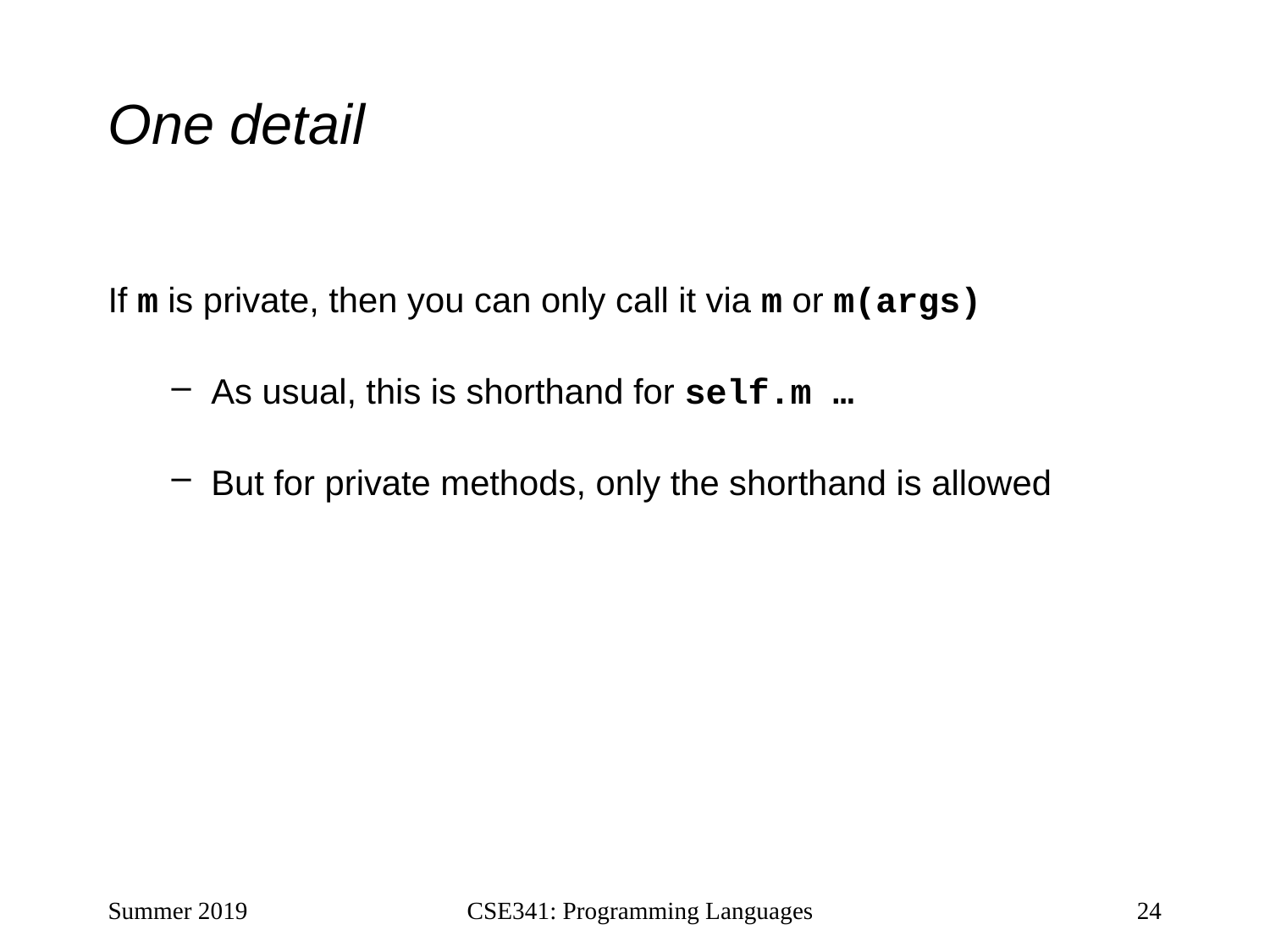

# One detail

If m is private, then you can only call it via m or m(args)

As usual, this is shorthand for self.m …

But for private methods, only the shorthand is allowed
Summer 2019
CSE341: Programming Languages
24